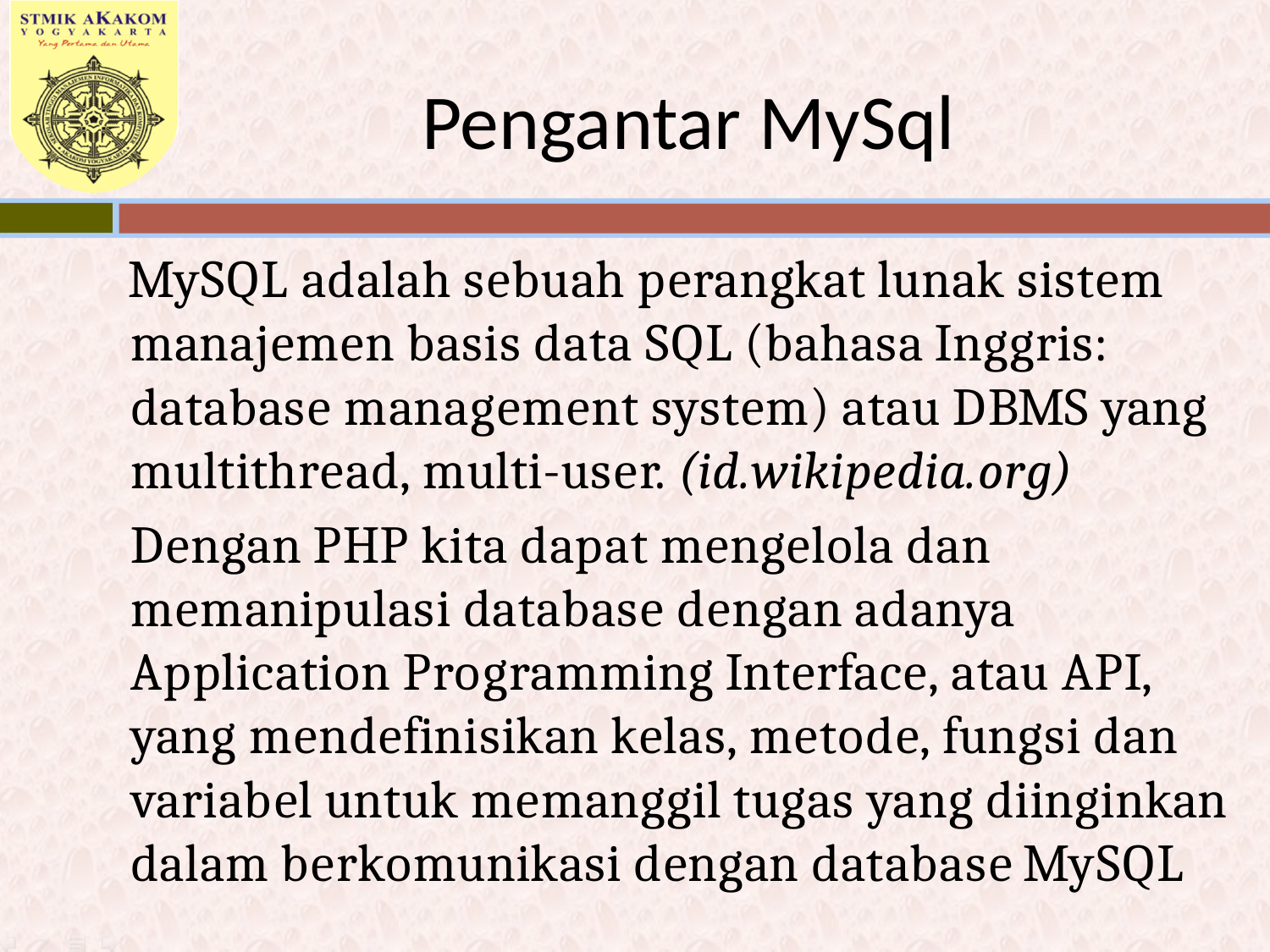

# Pengantar MySql
MySQL adalah sebuah perangkat lunak sistem manajemen basis data SQL (bahasa Inggris: database management system) atau DBMS yang multithread, multi-user. (id.wikipedia.org)
Dengan PHP kita dapat mengelola dan memanipulasi database dengan adanya Application Programming Interface, atau API, yang mendefinisikan kelas, metode, fungsi dan variabel untuk memanggil tugas yang diinginkan dalam berkomunikasi dengan database MySQL